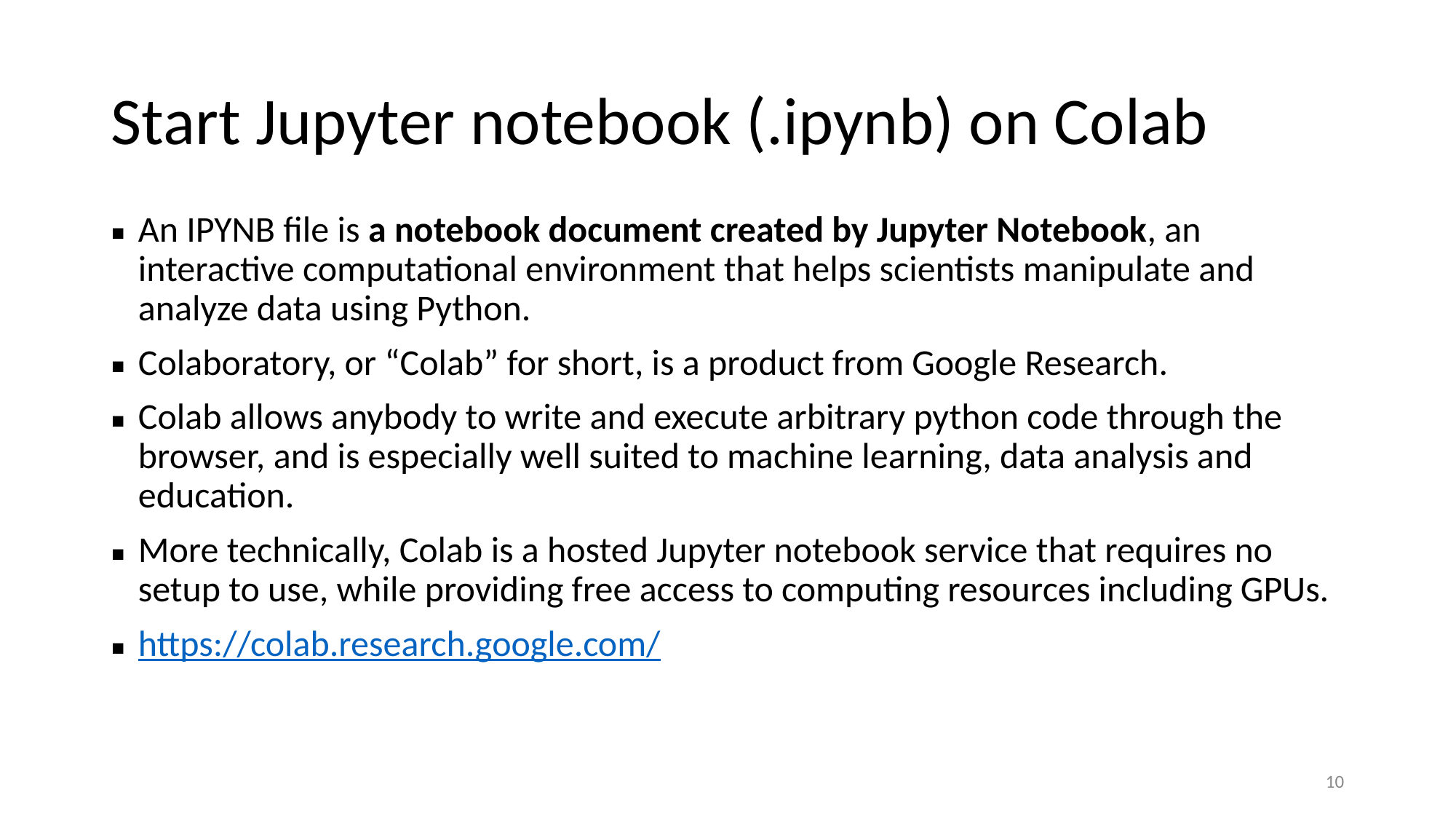

# Start Jupyter notebook (.ipynb) on Colab
An IPYNB file is a notebook document created by Jupyter Notebook, an interactive computational environment that helps scientists manipulate and analyze data using Python.
Colaboratory, or “Colab” for short, is a product from Google Research.
Colab allows anybody to write and execute arbitrary python code through the browser, and is especially well suited to machine learning, data analysis and education.
More technically, Colab is a hosted Jupyter notebook service that requires no setup to use, while providing free access to computing resources including GPUs.
https://colab.research.google.com/

10